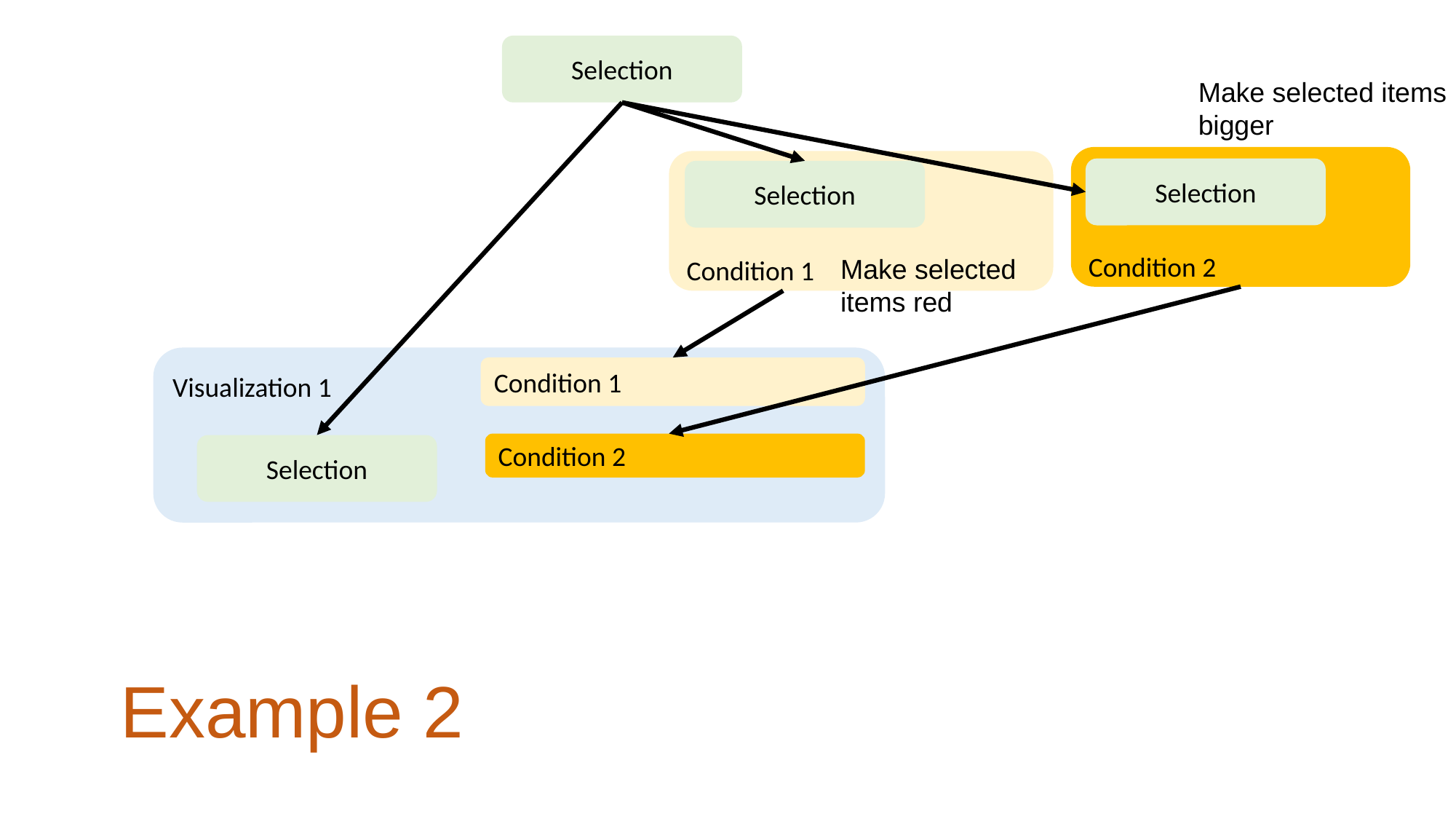

Selection
Make selected items bigger

Condition 2

Condition 1

Selection
Selection
Make selected items red
Visualization 1

Condition 1

Condition 2
Selection
Example 2
3) Binds the selection to a visualization